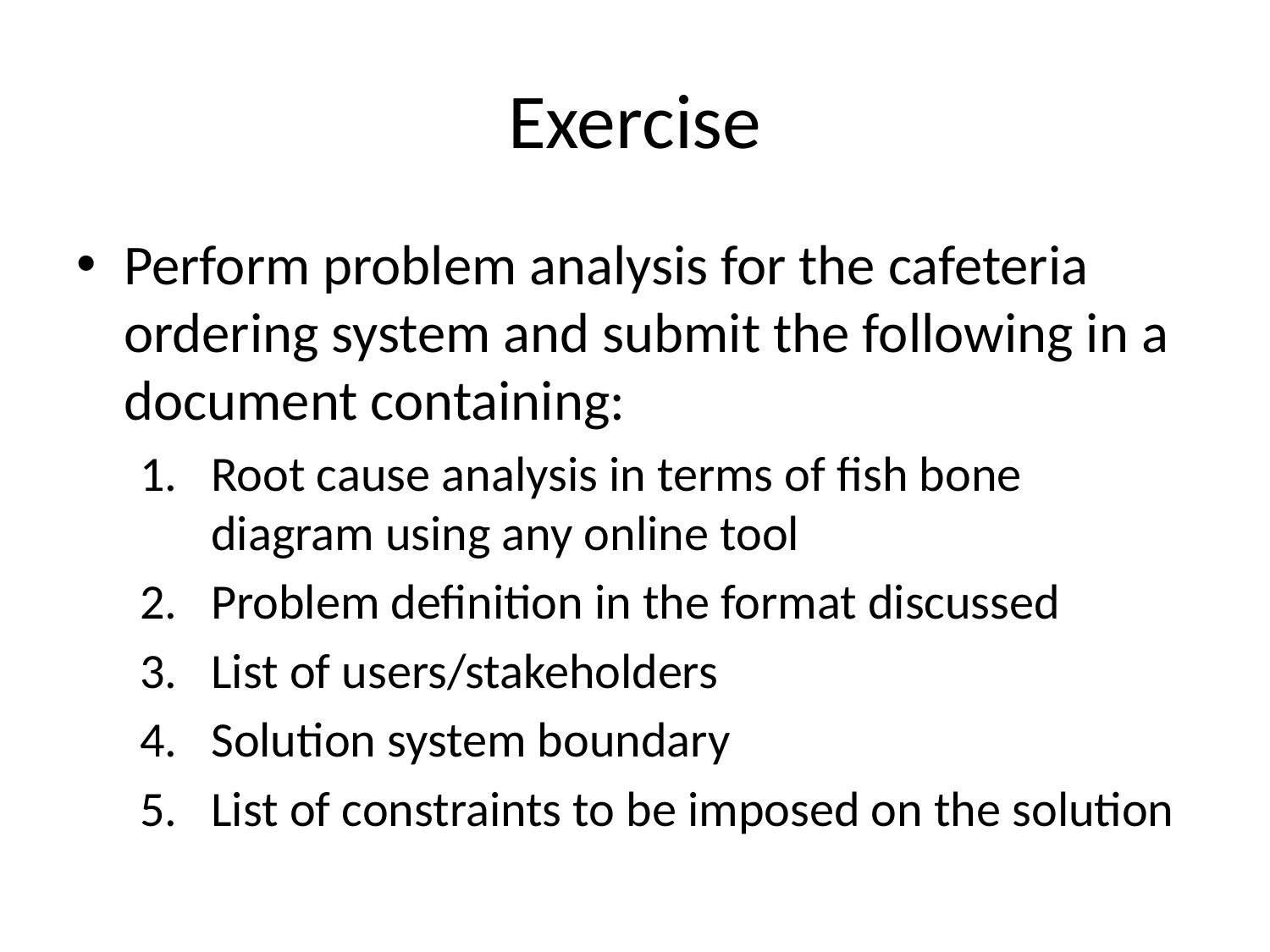

# Exercise
Perform problem analysis for the cafeteria ordering system and submit the following in a document containing:
Root cause analysis in terms of fish bone diagram using any online tool
Problem definition in the format discussed
List of users/stakeholders
Solution system boundary
List of constraints to be imposed on the solution